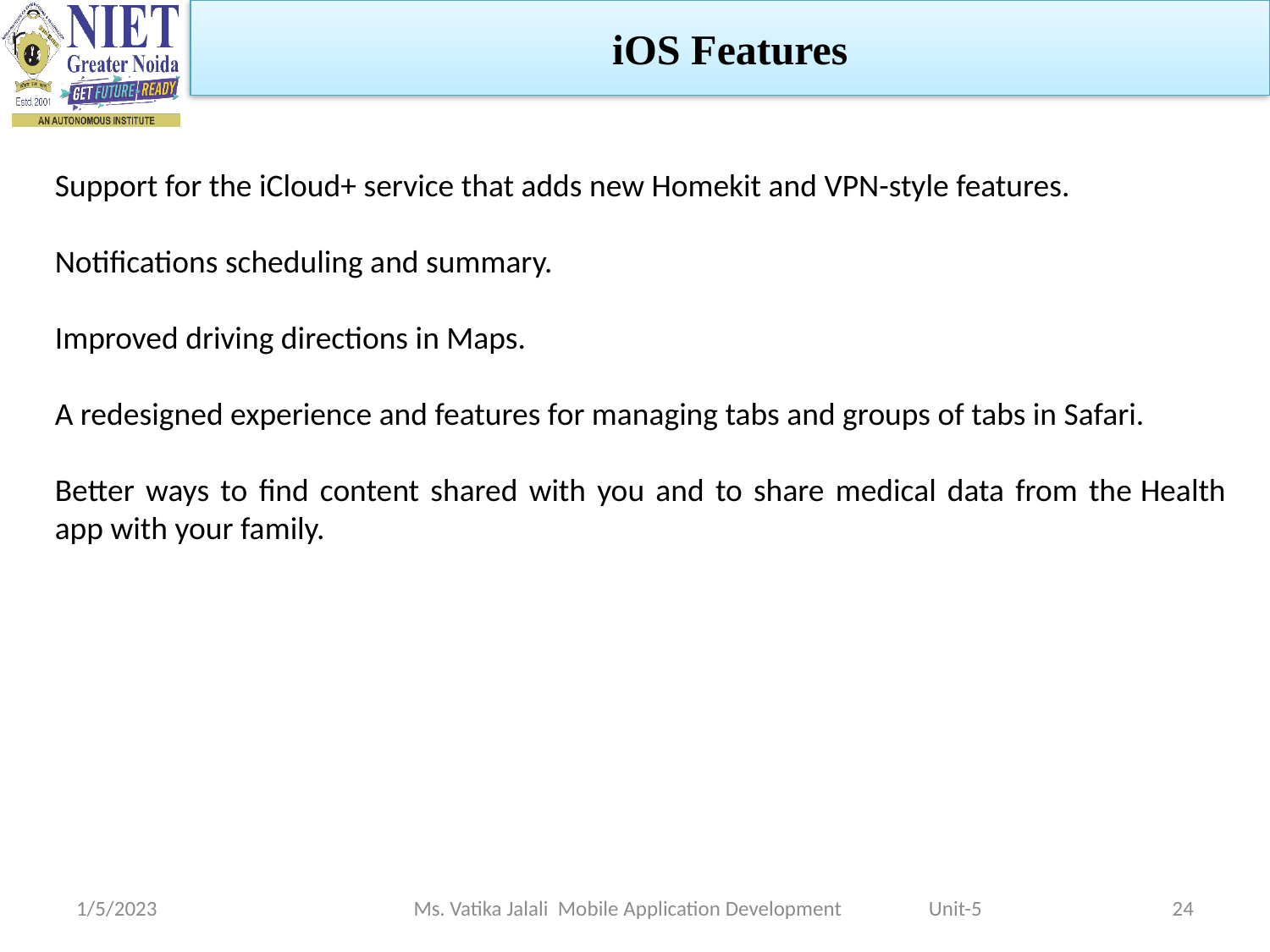

iOS Features

Support for the iCloud+ service that adds new Homekit and VPN-style features.

Notifications scheduling and summary.

Improved driving directions in Maps.

A redesigned experience and features for managing tabs and groups of tabs in Safari.

Better ways to find content shared with you and to share medical data from the Health app with your family.
1/5/2023
Ms. Vatika Jalali  Mobile Application Development                  Unit-5
24